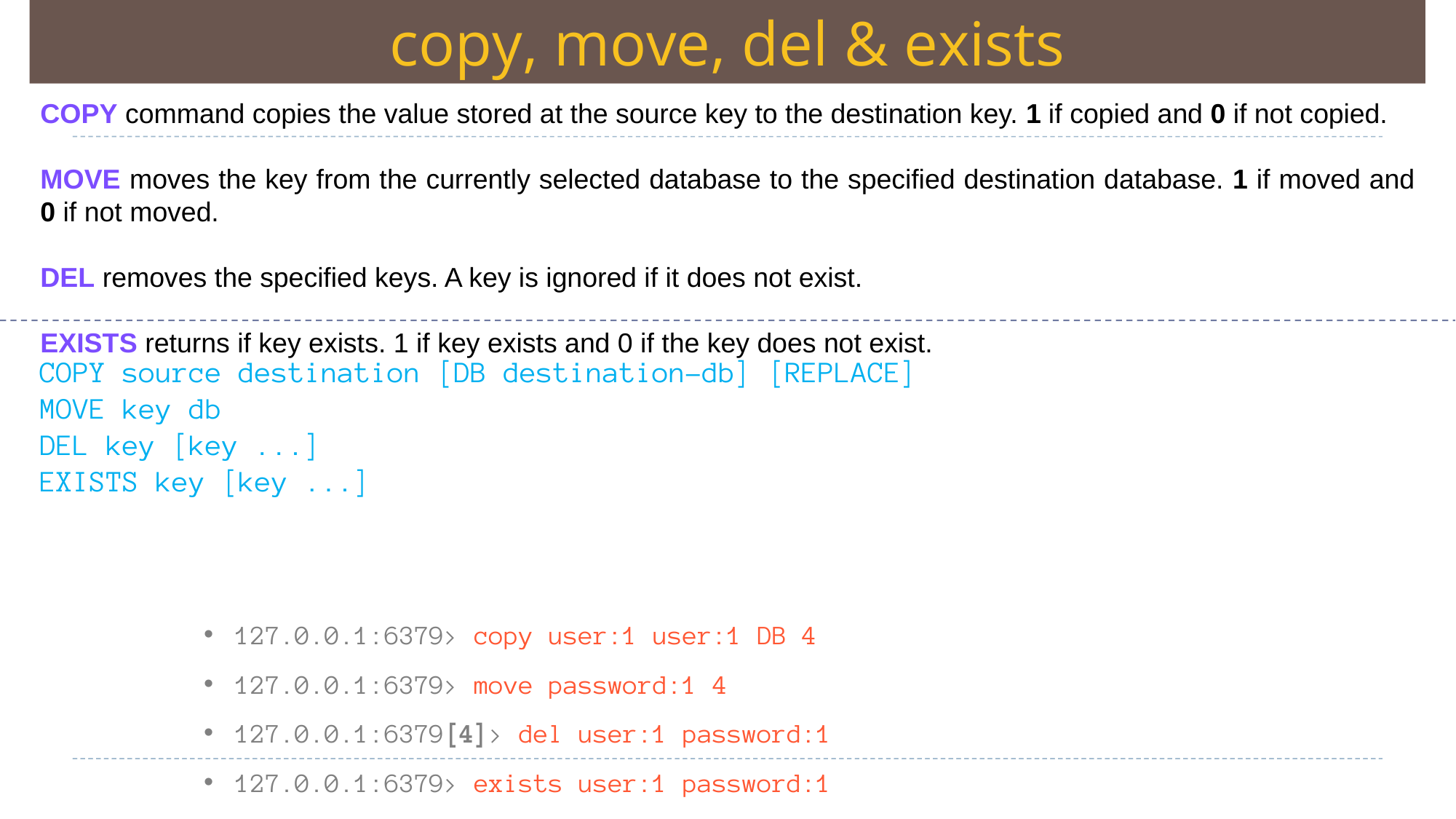

copy, move, del & exists
COPY command copies the value stored at the source key to the destination key. 1 if copied and 0 if not copied.

MOVE moves the key from the currently selected database to the specified destination database. 1 if moved and 0 if not moved.

DEL removes the specified keys. A key is ignored if it does not exist.

EXISTS returns if key exists. 1 if key exists and 0 if the key does not exist.

COPY source destination [DB destination-db] [REPLACE]
MOVE key db
DEL key [key ...]
EXISTS key [key ...]
127.0.0.1:6379> copy user:1 user:1 DB 4
127.0.0.1:6379> move password:1 4
127.0.0.1:6379[4]> del user:1 password:1
127.0.0.1:6379> exists user:1 password:1